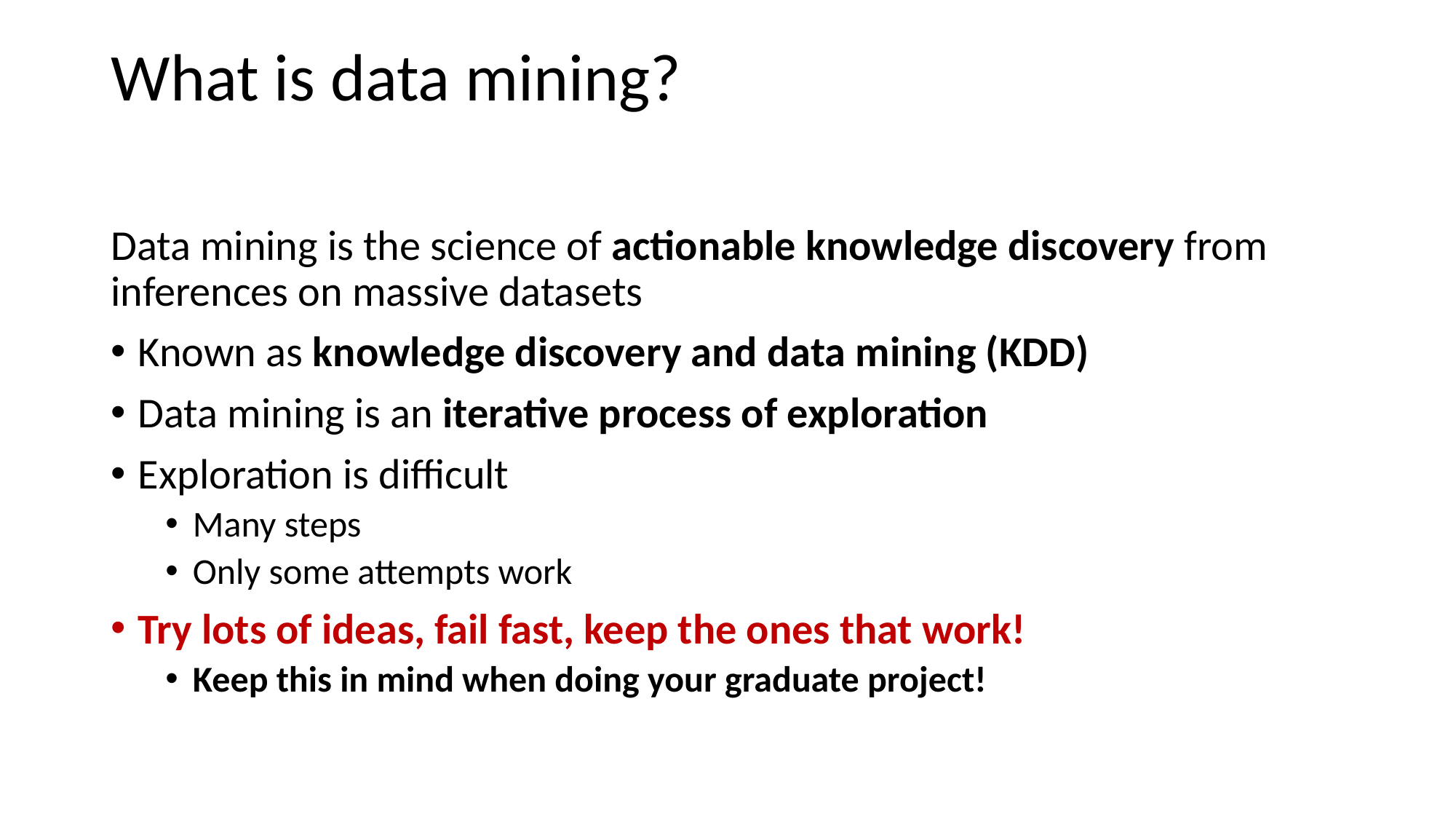

What is data mining?
Data mining is the science of actionable knowledge discovery from inferences on massive datasets
Known as knowledge discovery and data mining (KDD)
Data mining is an iterative process of exploration
Exploration is difficult
Many steps
Only some attempts work
Try lots of ideas, fail fast, keep the ones that work!
Keep this in mind when doing your graduate project!